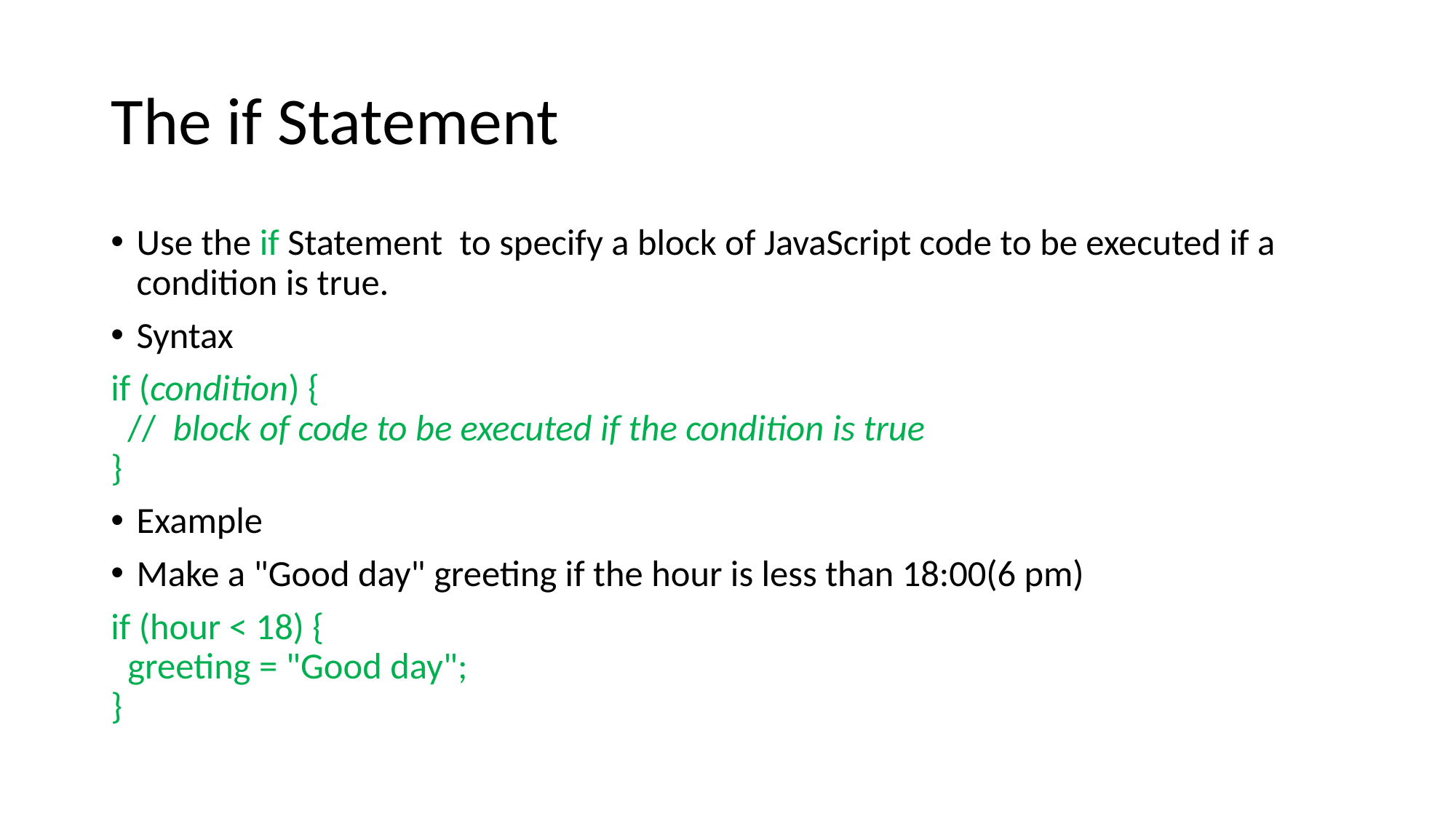

# The if Statement
Use the if Statement  to specify a block of JavaScript code to be executed if a condition is true.
Syntax
if (condition) {
  //  block of code to be executed if the condition is true
}
Example
Make a "Good day" greeting if the hour is less than 18:00(6 pm)
if (hour < 18) {
  greeting = "Good day";
}